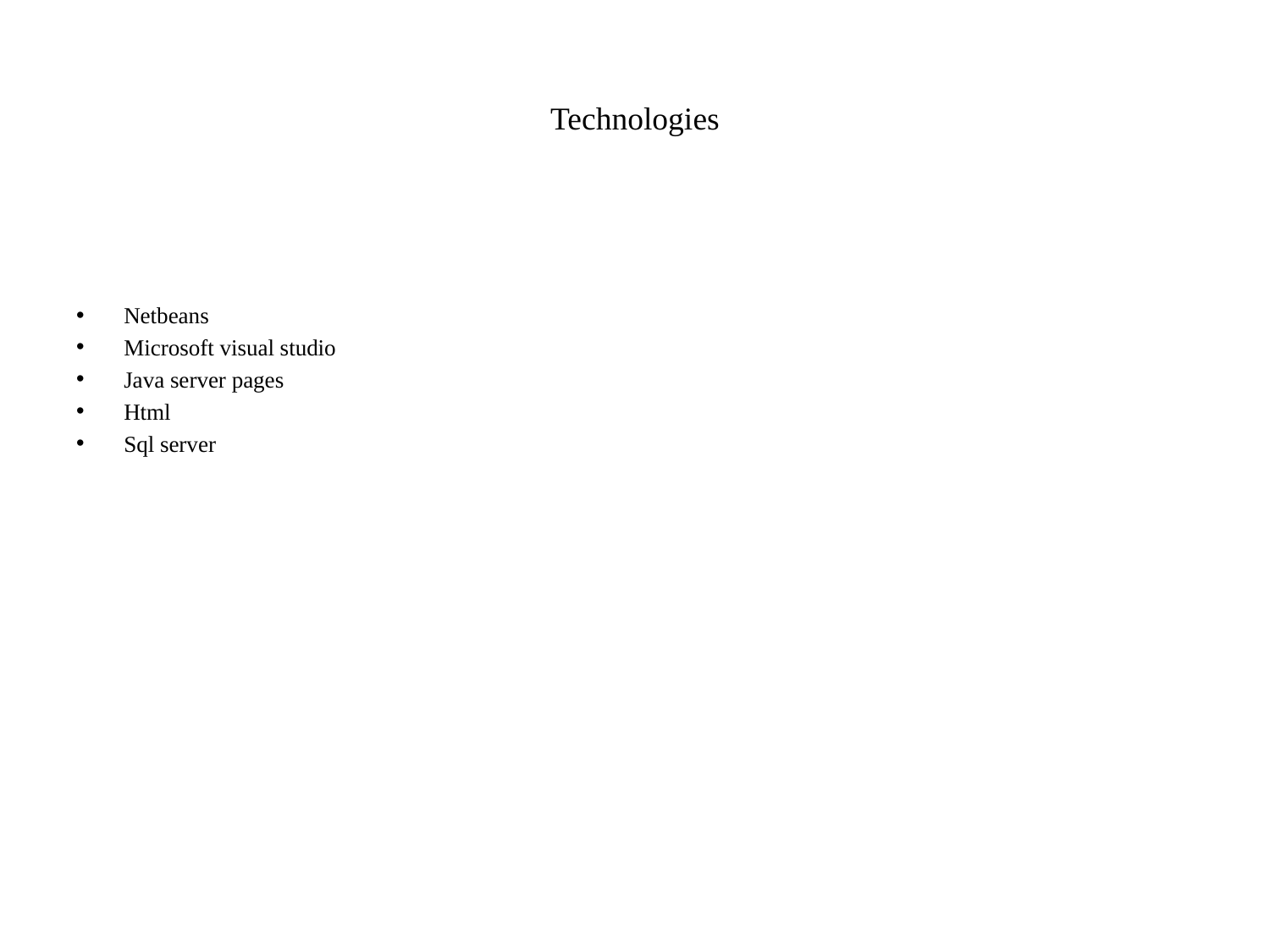

# Technologies

Netbeans
Microsoft visual studio
Java server pages
Html
Sql server